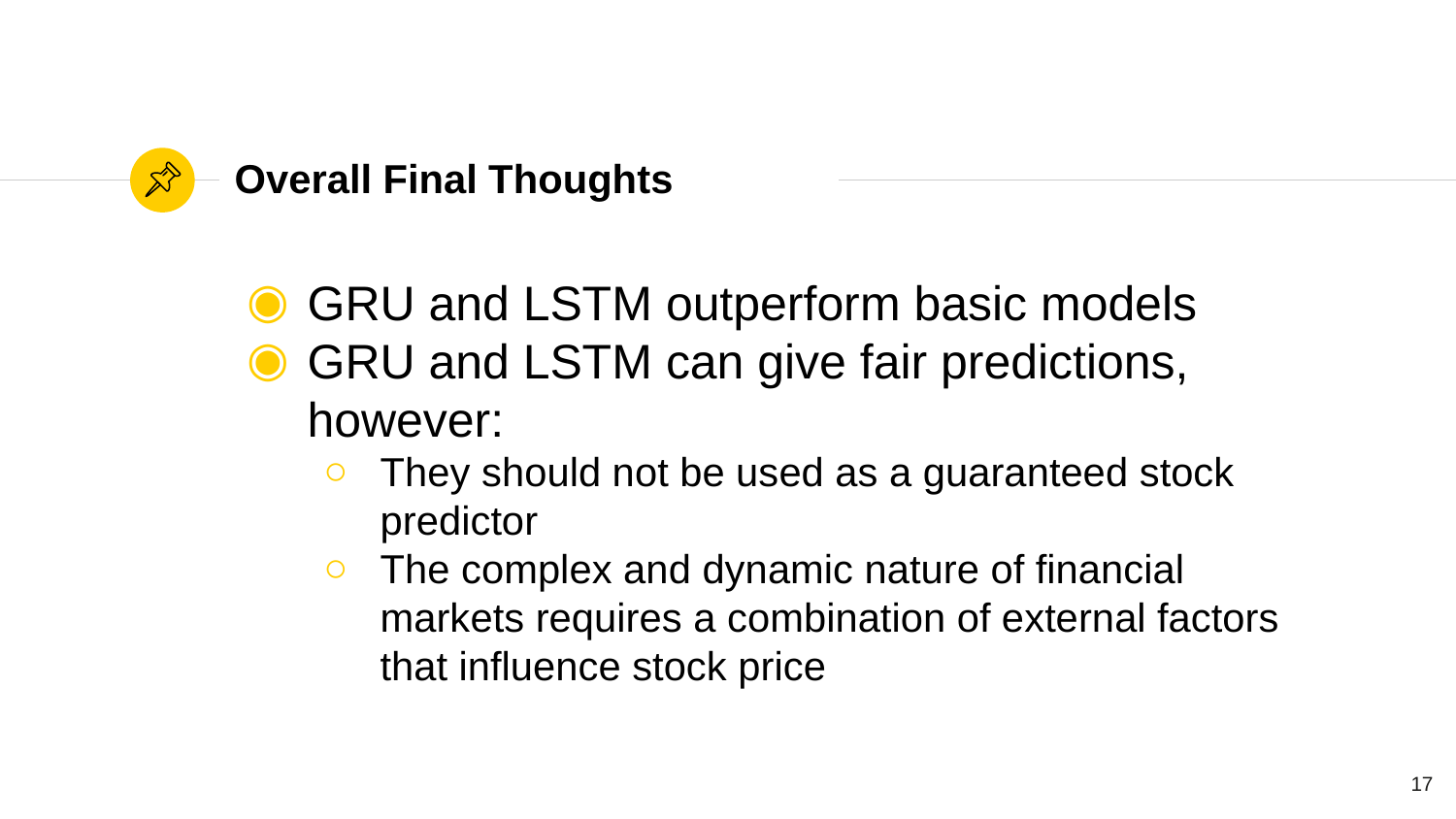

# Overall Final Thoughts

GRU and LSTM outperform basic models
GRU and LSTM can give fair predictions, however:
They should not be used as a guaranteed stock predictor
The complex and dynamic nature of financial markets requires a combination of external factors that influence stock price

17